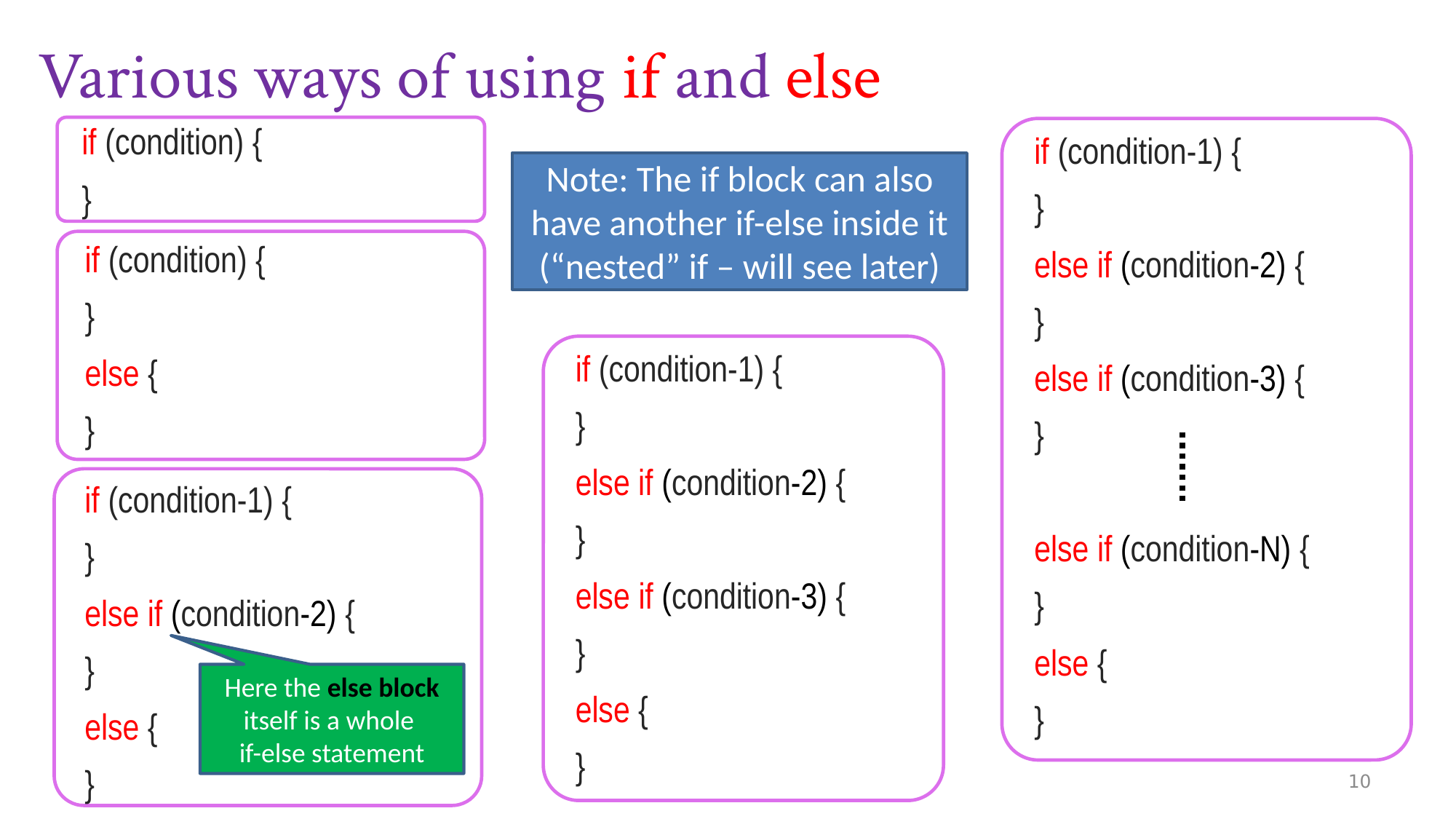

# Various ways of using if and else
if (condition) {
}
if (condition-1) {
}
else if (condition-2) {
}
else if (condition-3) {
}

else if (condition-N) {
}
else {
}
Note: The if block can also have another if-else inside it (“nested” if – will see later)
if (condition) {
}
else {
}
if (condition-1) {
}
else if (condition-2) {
}
else if (condition-3) {
}
else {
}
if (condition-1) {
}
else if (condition-2) {
}
else {
}
Here the else block itself is a whole
if-else statement
10